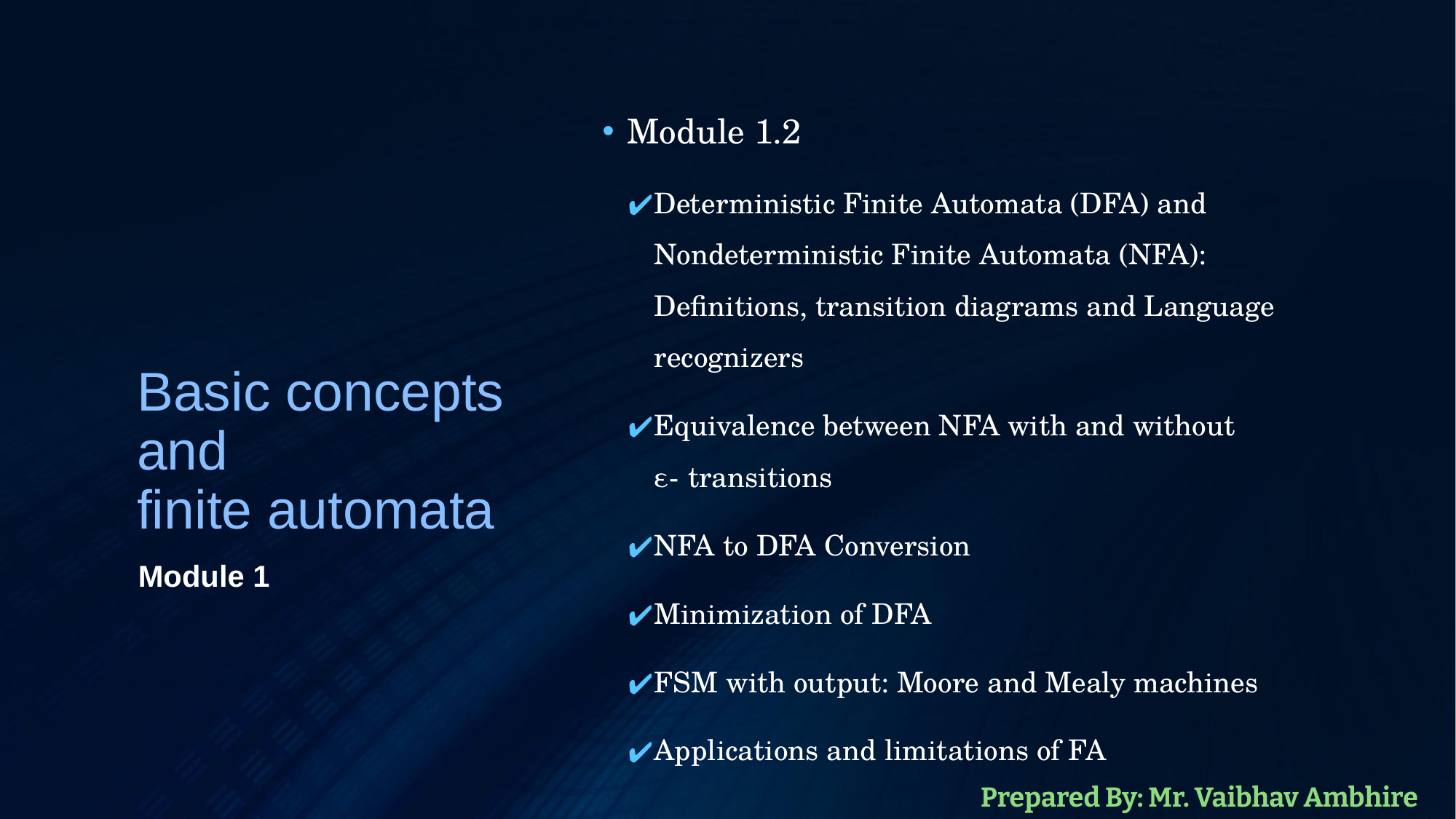

Module 1.2
Deterministic Finite Automata (DFA) and Nondeterministic Finite Automata (NFA): Definitions, transition diagrams and Language recognizers
Equivalence between NFA with and without ε- transitions
NFA to DFA Conversion
Minimization of DFA
FSM with output: Moore and Mealy machines
Applications and limitations of FA
# Basic concepts and finite automata
Module 1